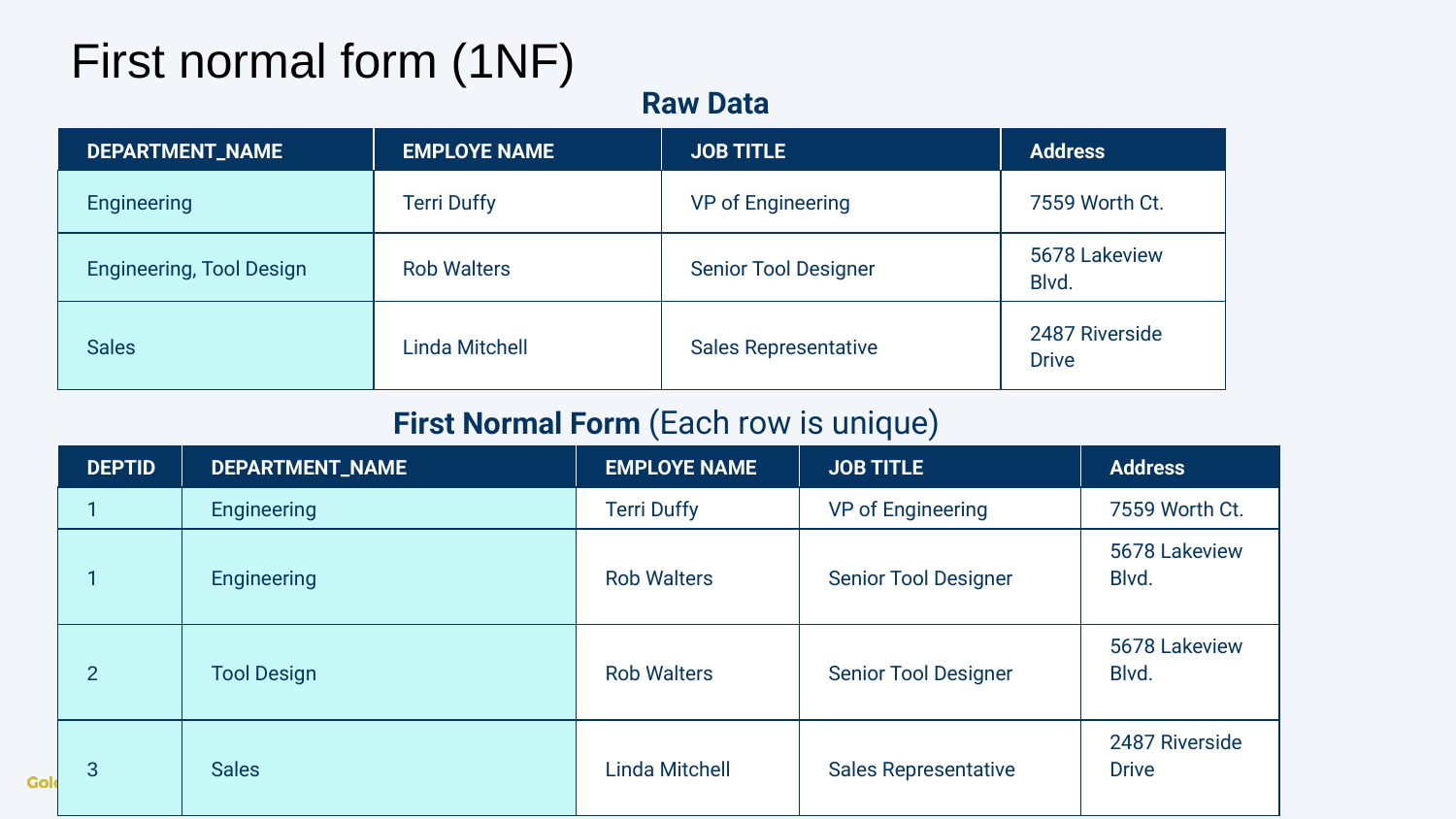

# First normal form (1NF)
Raw Data
| DEPARTMENT\_NAME | EMPLOYE NAME | JOB TITLE | Address |
| --- | --- | --- | --- |
| Engineering | Terri Duffy | VP of Engineering | 7559 Worth Ct. |
| Engineering, Tool Design | Rob Walters | Senior Tool Designer | 5678 Lakeview Blvd. |
| Sales | Linda Mitchell | Sales Representative | 2487 Riverside Drive |
First Normal Form (Each row is unique)
| DEPTID | DEPARTMENT\_NAME | EMPLOYE NAME | JOB TITLE | Address |
| --- | --- | --- | --- | --- |
| 1 | Engineering | Terri Duffy | VP of Engineering | 7559 Worth Ct. |
| 1 | Engineering | Rob Walters | Senior Tool Designer | 5678 Lakeview Blvd. |
| 2 | Tool Design | Rob Walters | Senior Tool Designer | 5678 Lakeview Blvd. |
| 3 | Sales | Linda Mitchell | Sales Representative | 2487 Riverside Drive |